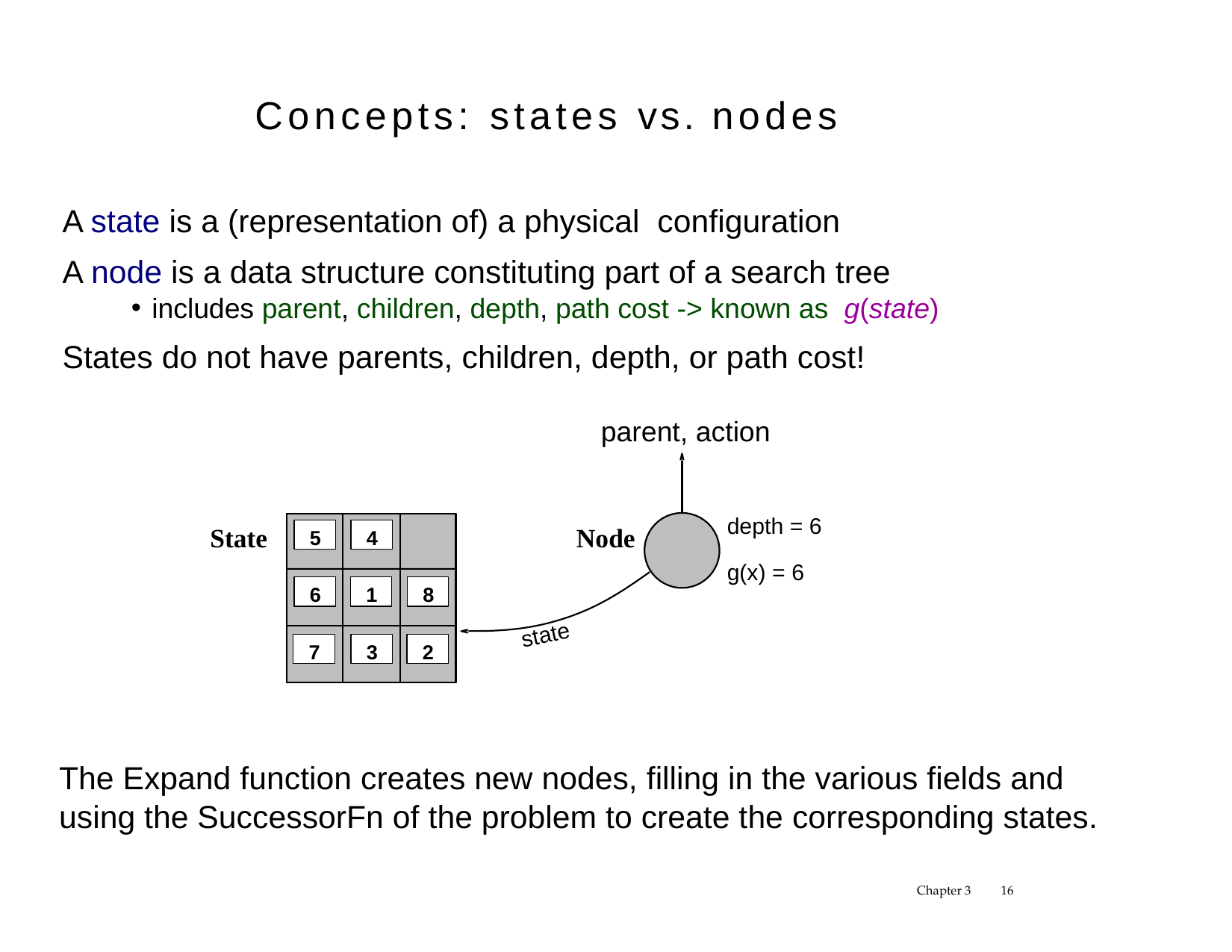

Concepts: states vs. nodes
A state is a (representation of) a physical  configuration
A node is a data structure constituting part of a search tree
includes parent, children, depth, path cost -> known as  g(state)
States do not have parents, children, depth, or path cost!
parent, action

depth = 6
g(x) = 6

5
5
4
4
State
Node

6
6
1
1
8
8
state

7
7
3
3
2
2
The Expand function creates new nodes, filling in the various fields and  using the SuccessorFn of the problem to create the corresponding states.
Chapter 3
16